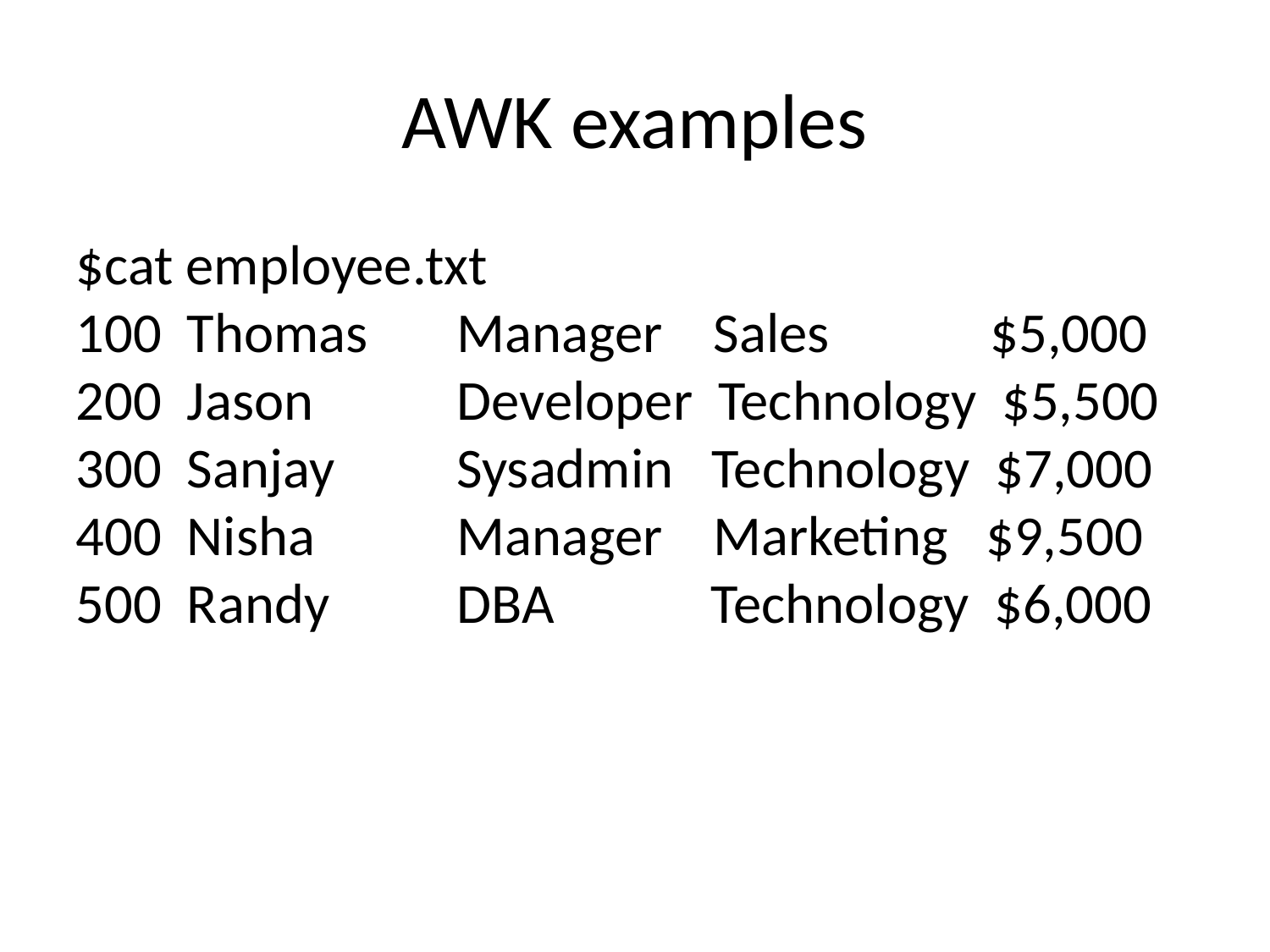

AWK examples
$cat employee.txt
100  Thomas  	Manager    Sales       	  $5,000
200  Jason   	Developer  Technology  $5,500
300  Sanjay  	Sysadmin   Technology  $7,000
400  Nisha   	Manager    Marketing   $9,500
500  Randy   	DBA        	Technology  $6,000